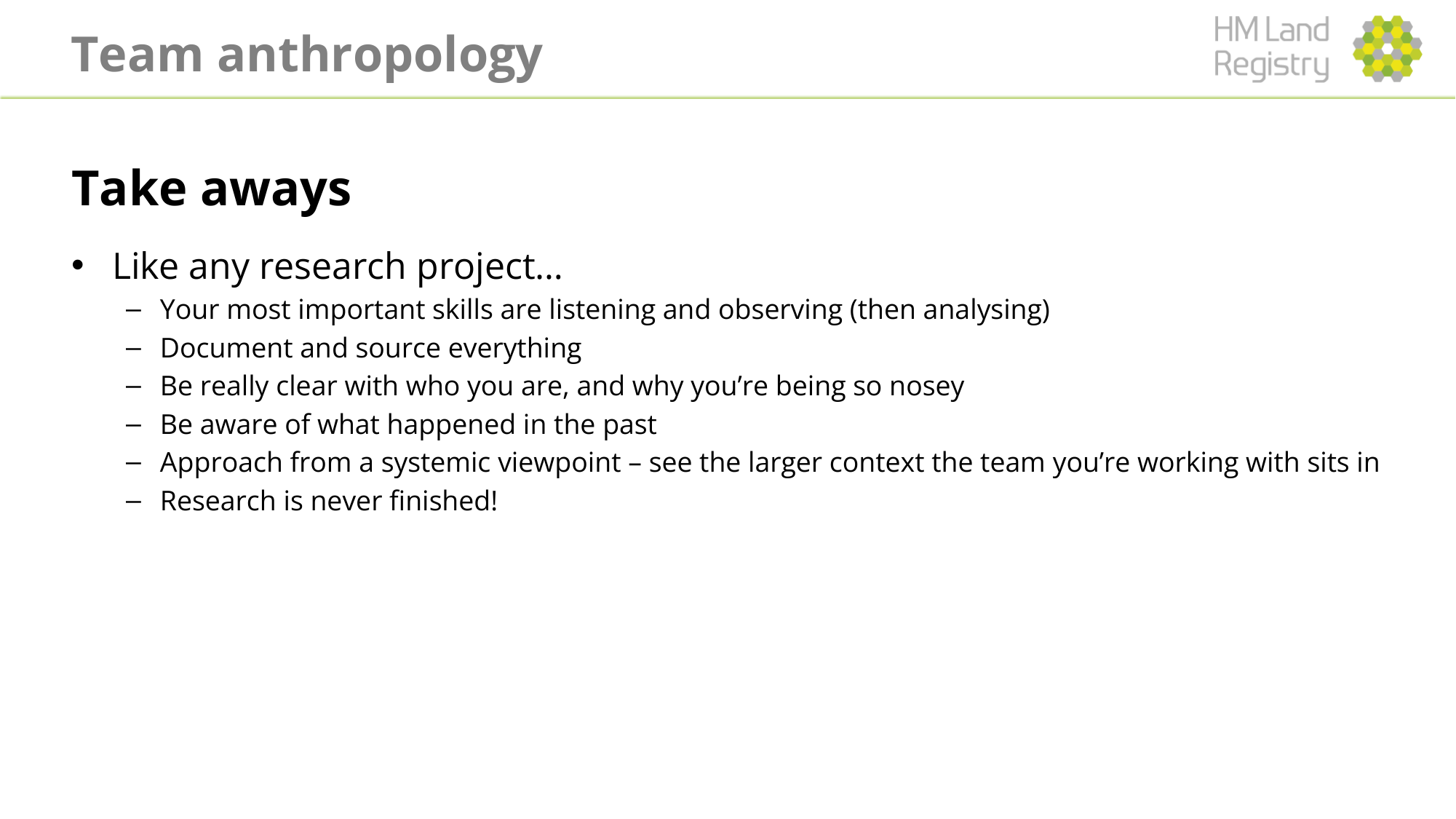

Team anthropology

Take aways
Like any research project…
Your most important skills are listening and observing (then analysing)
Document and source everything
Be really clear with who you are, and why you’re being so nosey
Be aware of what happened in the past
Approach from a systemic viewpoint – see the larger context the team you’re working with sits in
Research is never finished!